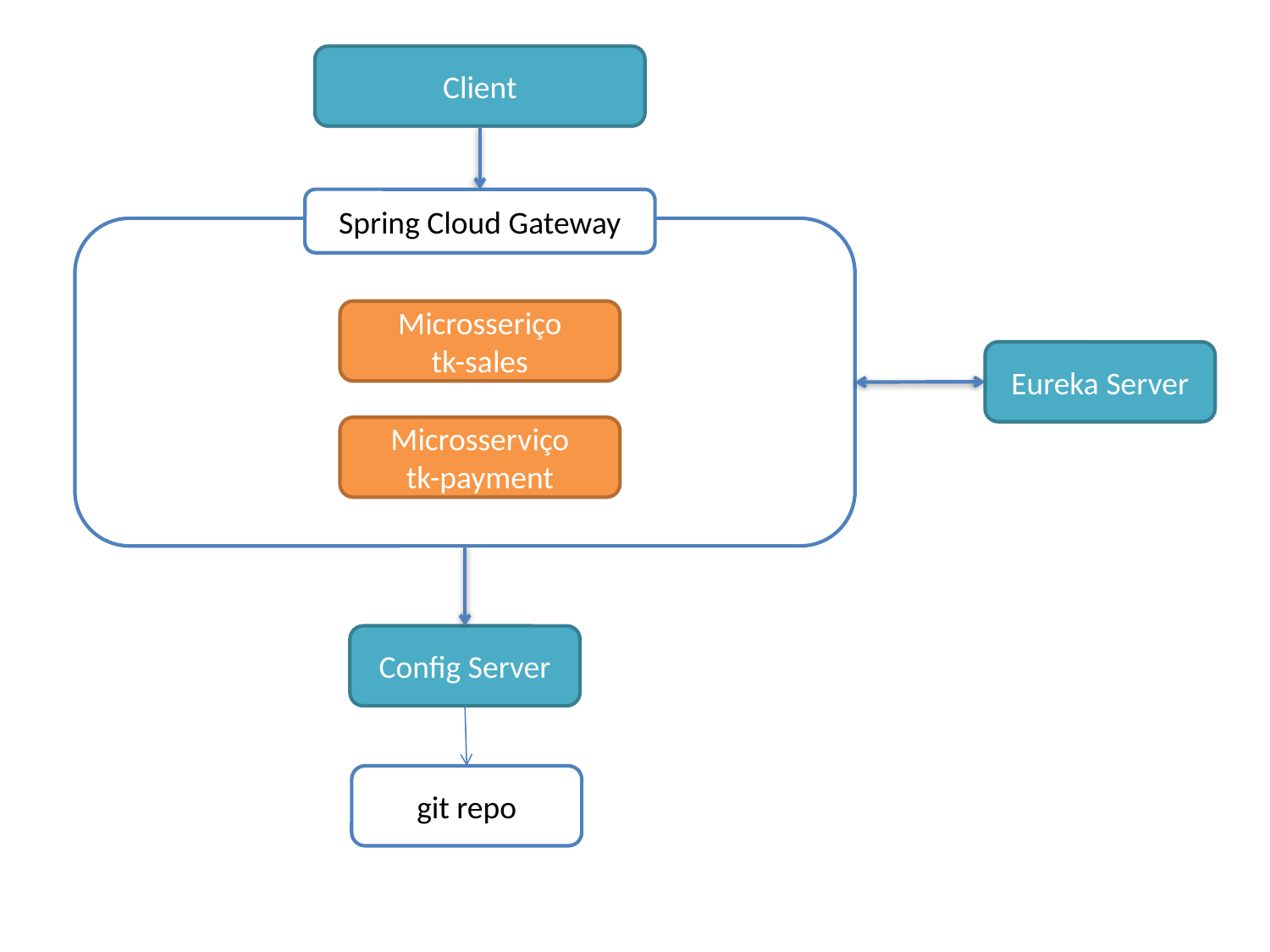

Client
Spring Cloud Gateway

Microsseriço
tk-sales
Eureka Server
Microsserviço
tk-payment
Config Server
git repo